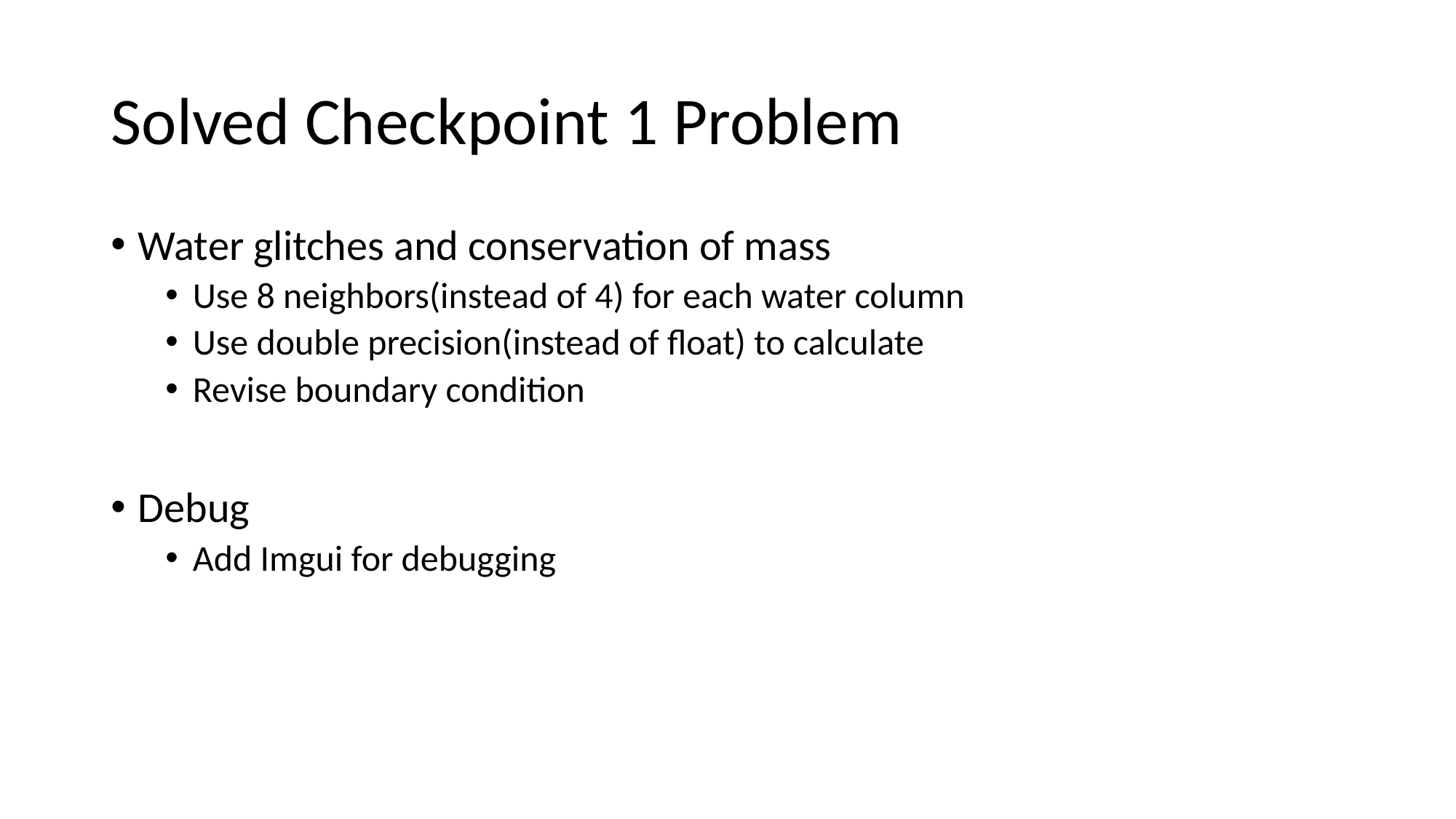

# Solved Checkpoint 1 Problem
Water glitches and conservation of mass
Use 8 neighbors(instead of 4) for each water column
Use double precision(instead of float) to calculate
Revise boundary condition

Debug
Add Imgui for debugging